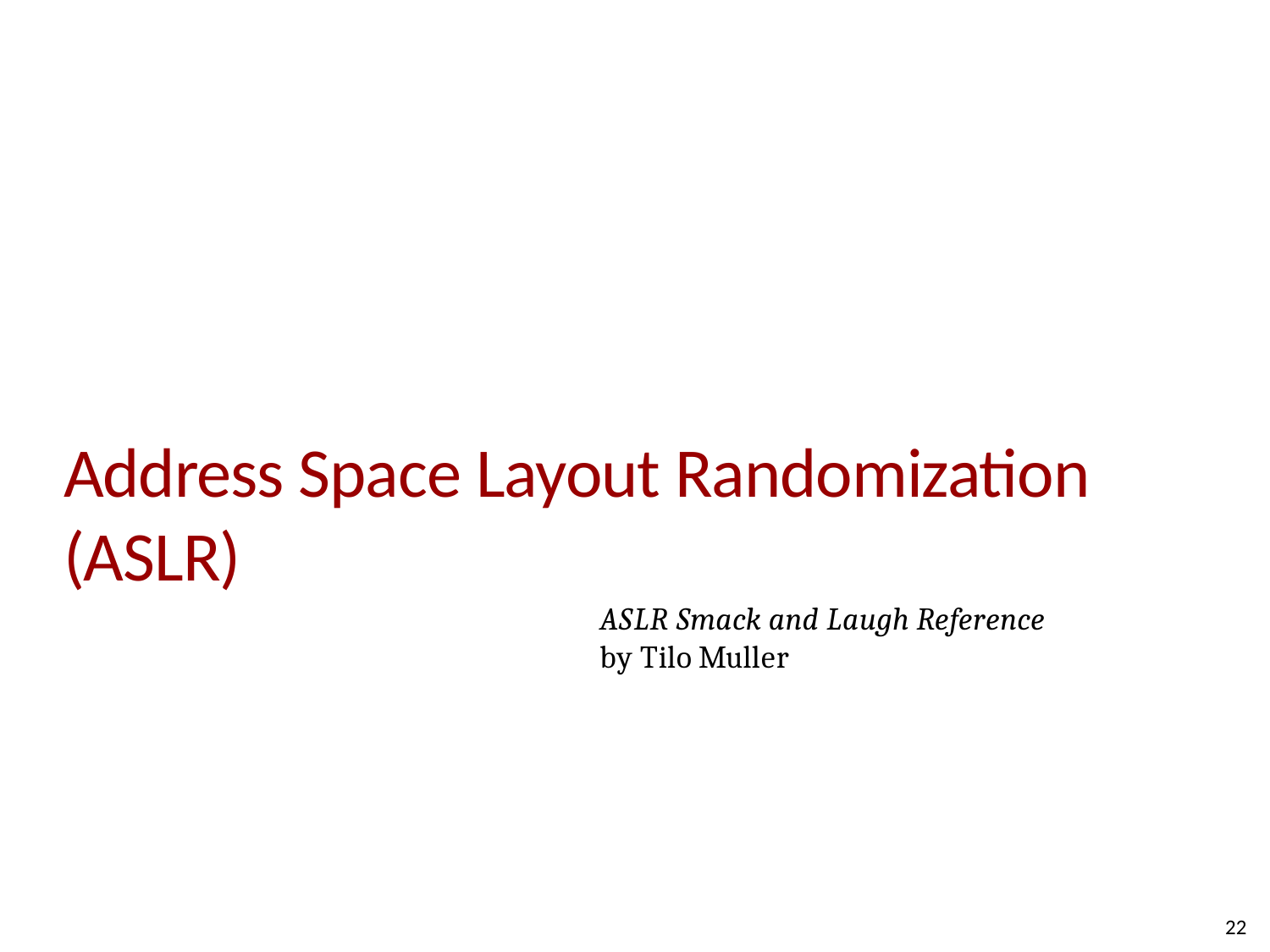

# Address Space Layout Randomization (ASLR)
ASLR Smack and Laugh Reference
by Tilo Muller
22